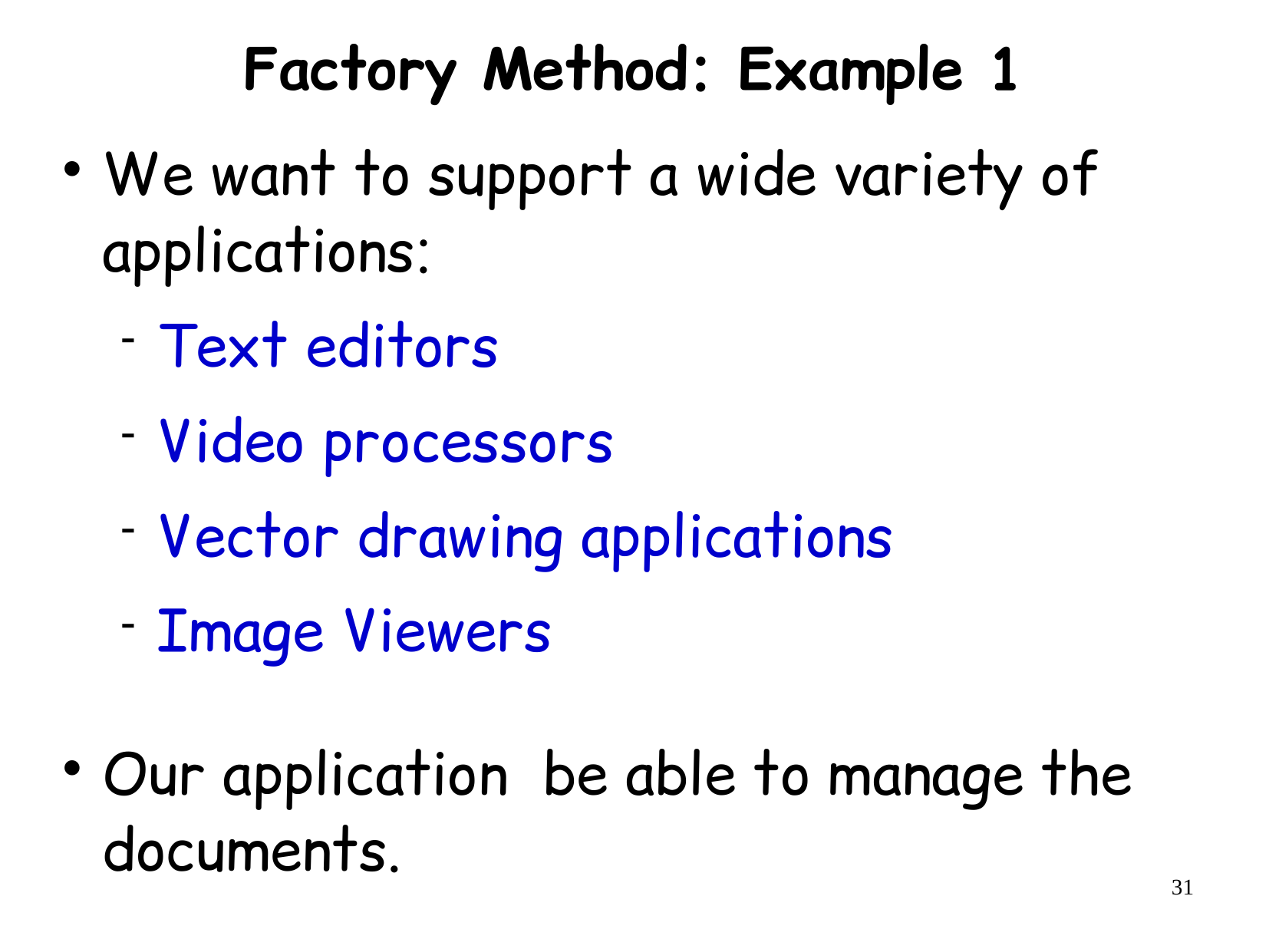

# Factory Method: Example 1
We want to support a wide variety of applications:
Text editors
Video processors
Vector drawing applications
Image Viewers
Our application  be able to manage the documents.